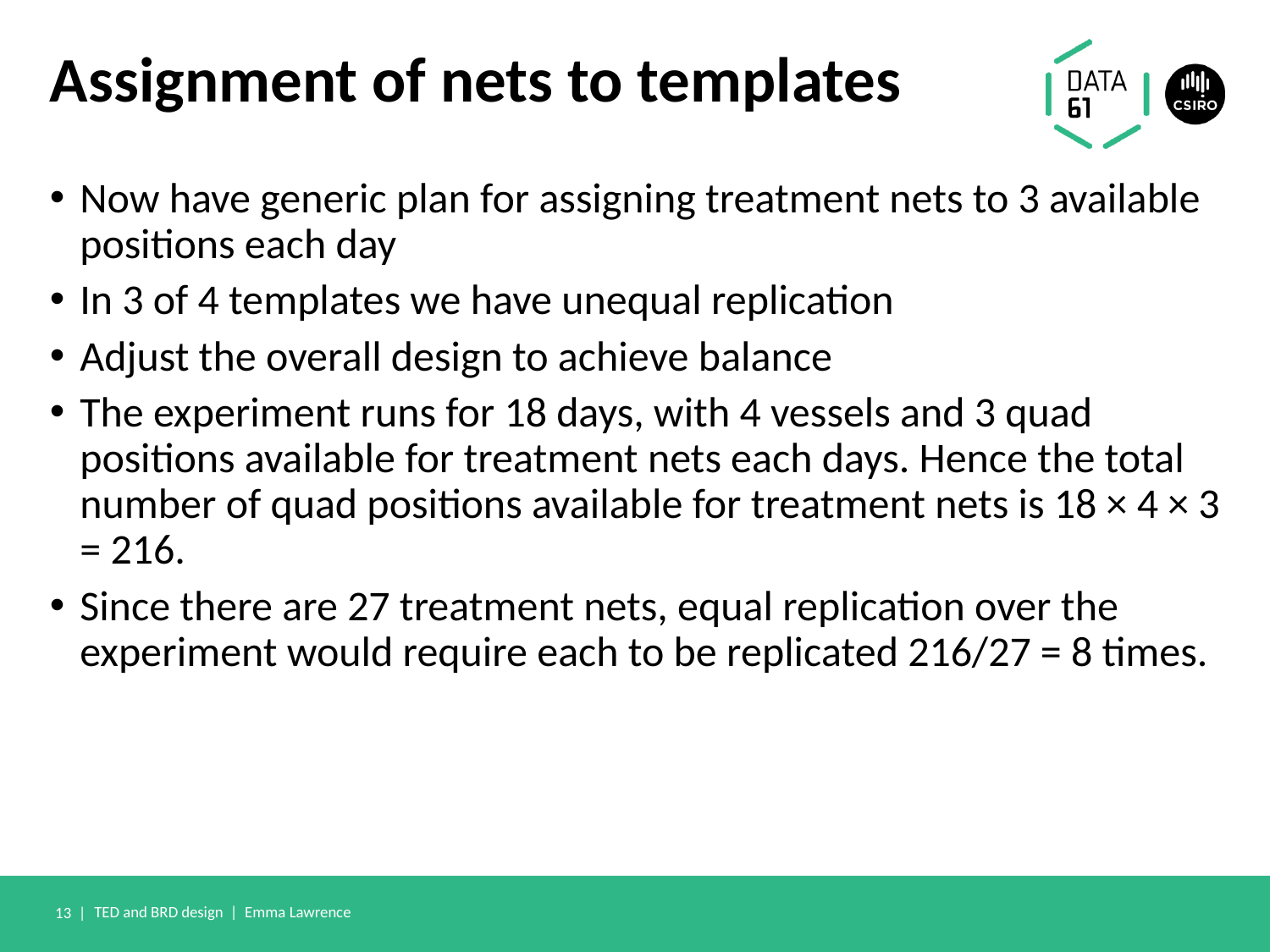

# Assignment of nets to templates
Now have generic plan for assigning treatment nets to 3 available positions each day
In 3 of 4 templates we have unequal replication
Adjust the overall design to achieve balance
The experiment runs for 18 days, with 4 vessels and 3 quad positions available for treatment nets each days. Hence the total number of quad positions available for treatment nets is 18 × 4 × 3 = 216.
Since there are 27 treatment nets, equal replication over the experiment would require each to be replicated 216/27 = 8 times.

13  |
TED and BRD design  |  Emma Lawrence